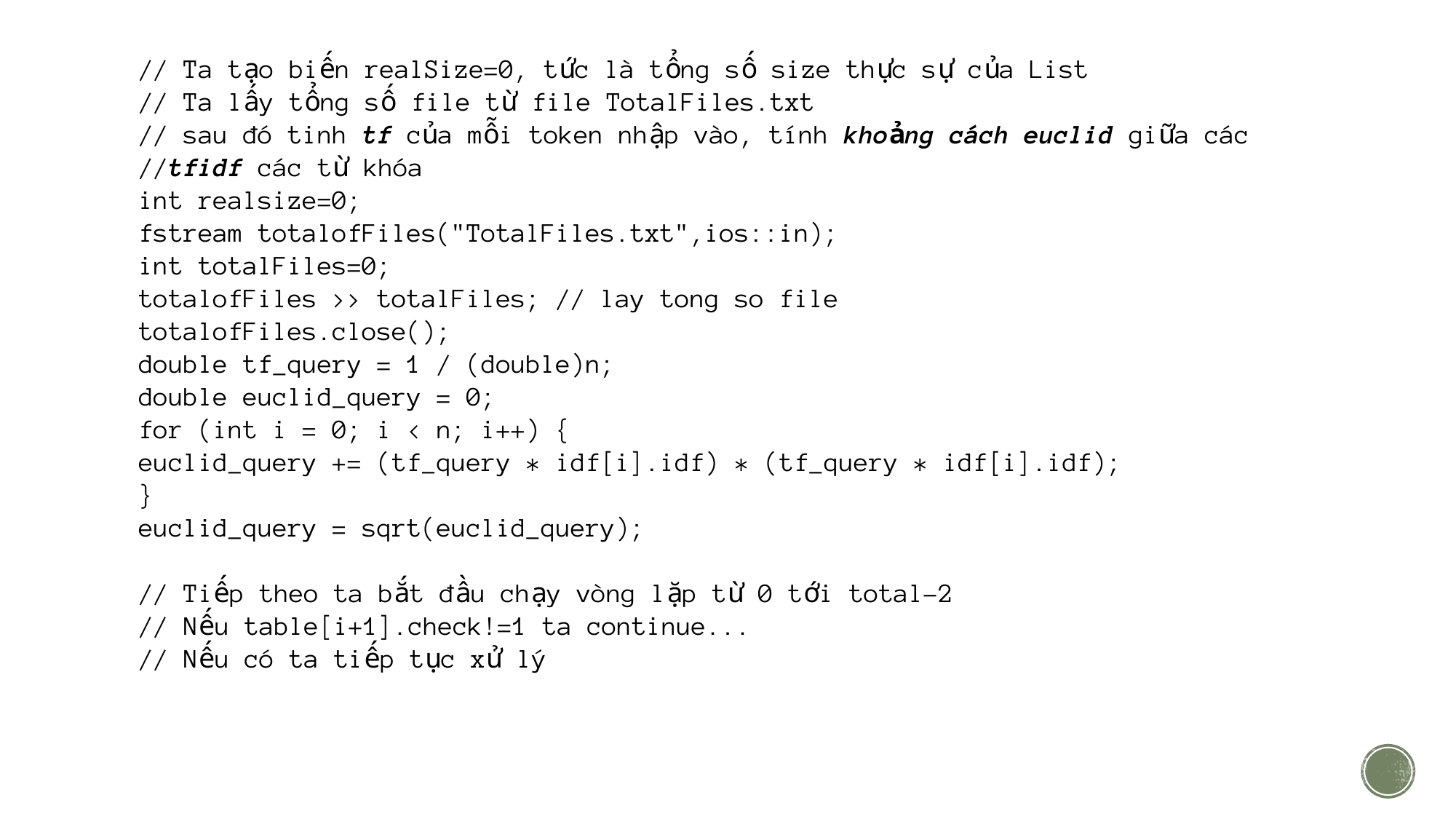

// Ta tạo biến realSize=0, tức là tổng số size thực sự của List
// Ta lấy tổng số file từ file TotalFiles.txt
// sau đó tinh tf của mỗi token nhập vào, tính khoảng cách euclid giữa các //tfidf các từ khóa
int realsize=0;
fstream totalofFiles("TotalFiles.txt",ios::in);
int totalFiles=0;
totalofFiles >> totalFiles; // lay tong so file
totalofFiles.close();
double tf_query = 1 / (double)n;
double euclid_query = 0;
for (int i = 0; i < n; i++) {
euclid_query += (tf_query * idf[i].idf) * (tf_query * idf[i].idf);
}
euclid_query = sqrt(euclid_query);

// Tiếp theo ta bắt đầu chạy vòng lặp từ 0 tới total-2
// Nếu table[i+1].check!=1 ta continue...
// Nếu có ta tiếp tục xử lý